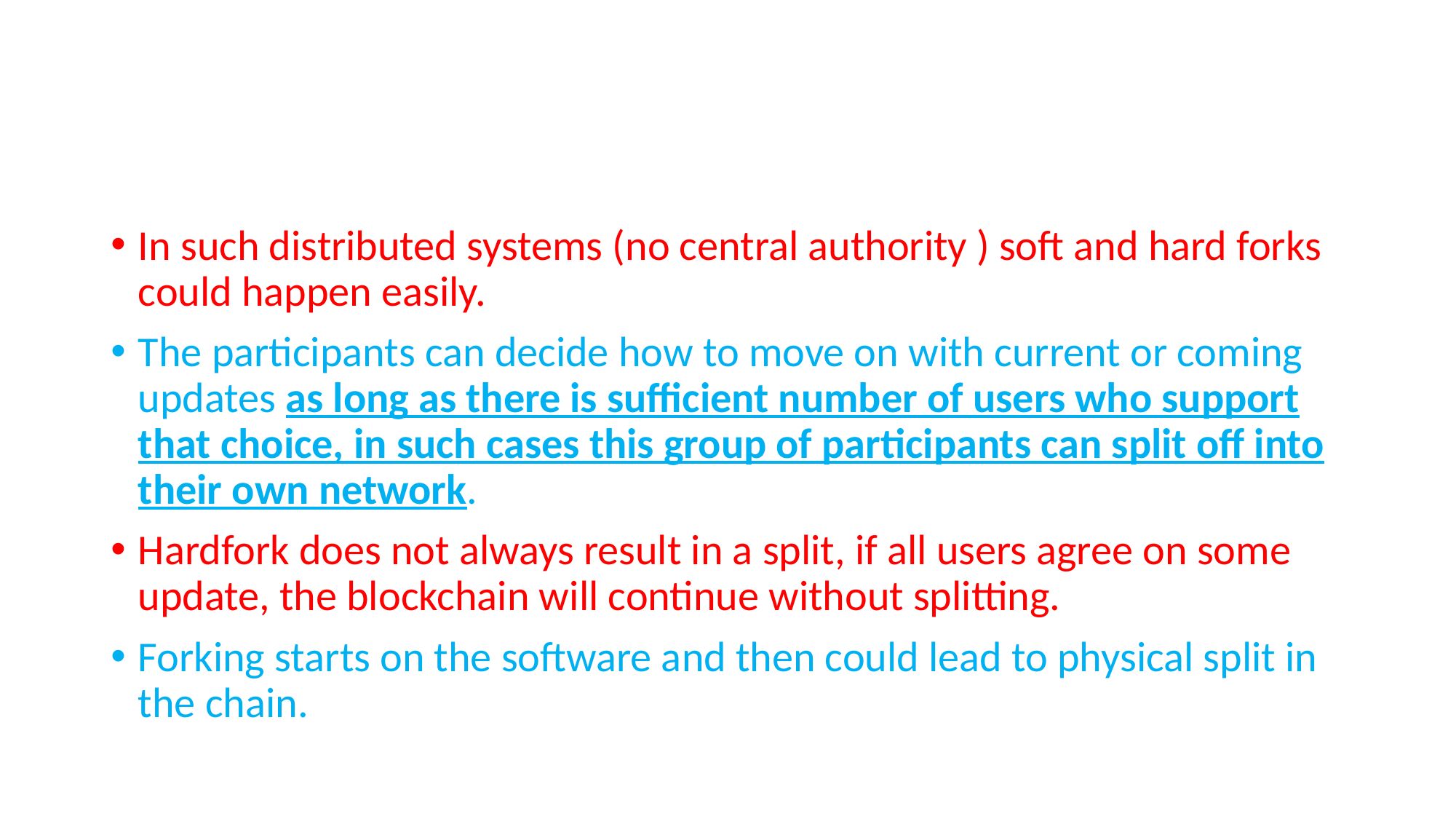

#
In such distributed systems (no central authority ) soft and hard forks could happen easily.
The participants can decide how to move on with current or coming updates as long as there is sufficient number of users who support that choice, in such cases this group of participants can split off into their own network.
Hardfork does not always result in a split, if all users agree on some update, the blockchain will continue without splitting.
Forking starts on the software and then could lead to physical split in the chain.